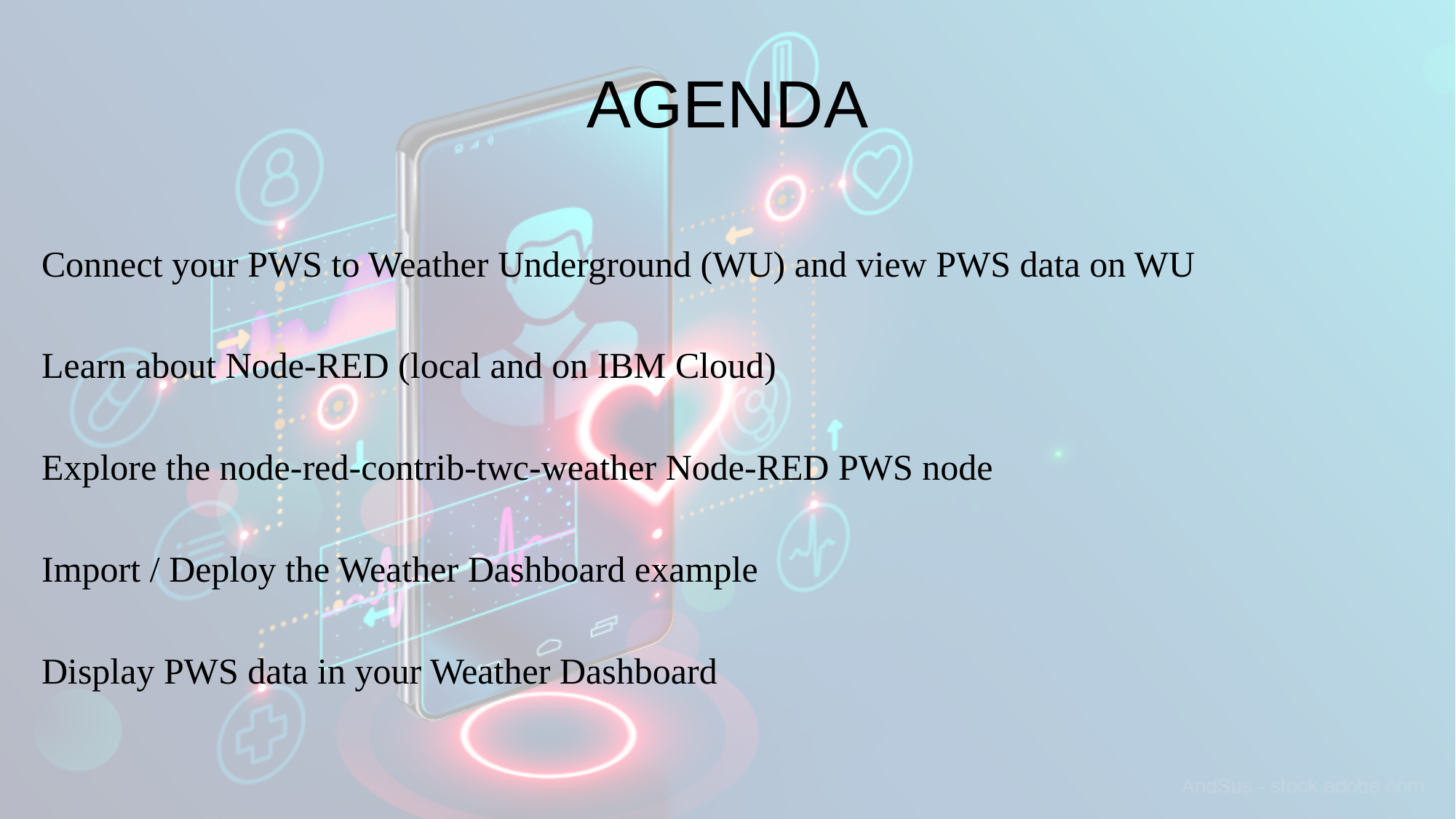

# AGENDA

Connect your PWS to Weather Underground (WU) and view PWS data on WU

Learn about Node-RED (local and on IBM Cloud)

Explore the node-red-contrib-twc-weather Node-RED PWS node

Import / Deploy the Weather Dashboard example

Display PWS data in your Weather Dashboard